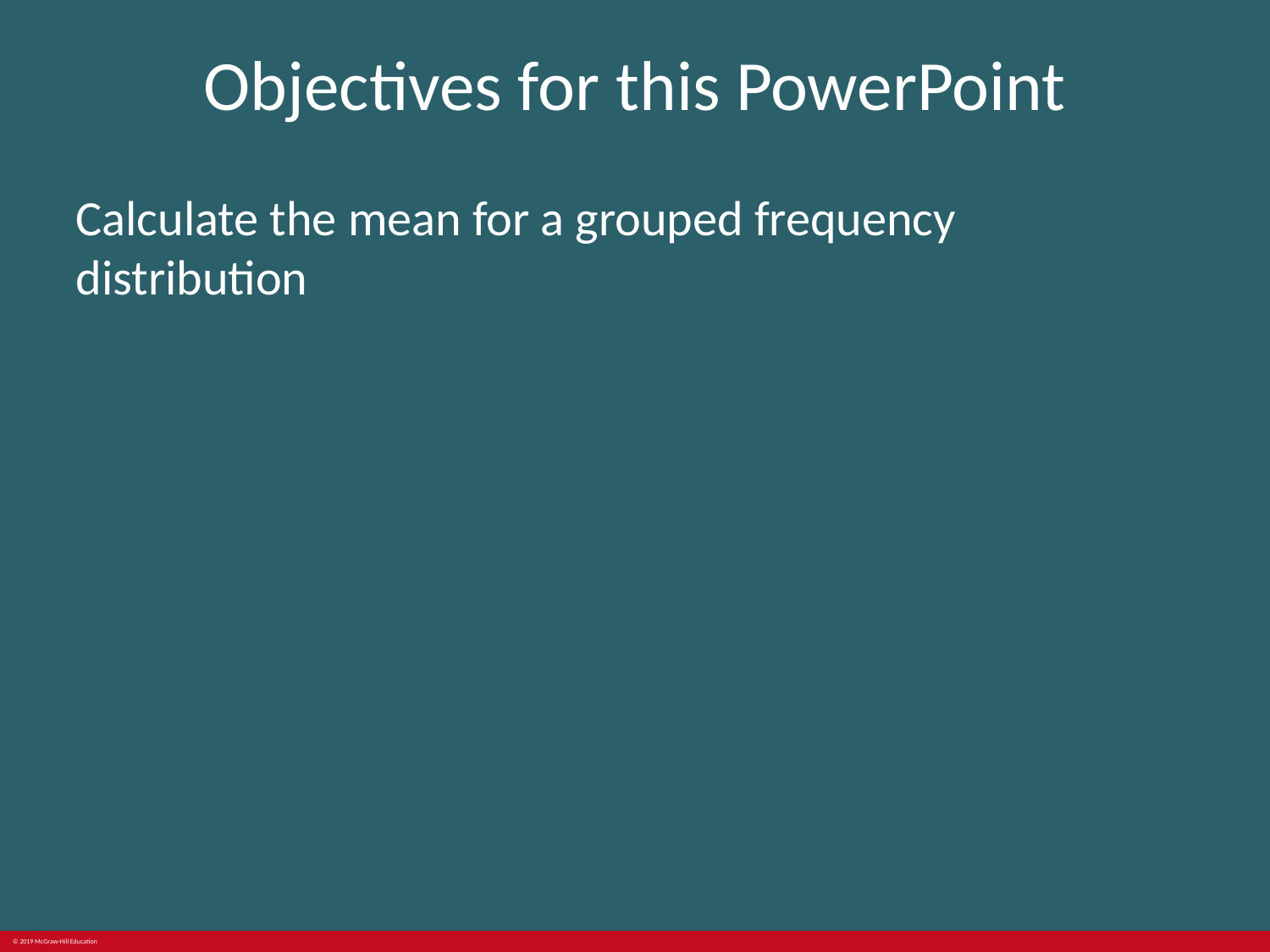

# Objectives for this PowerPoint
Calculate the mean for a grouped frequency distribution